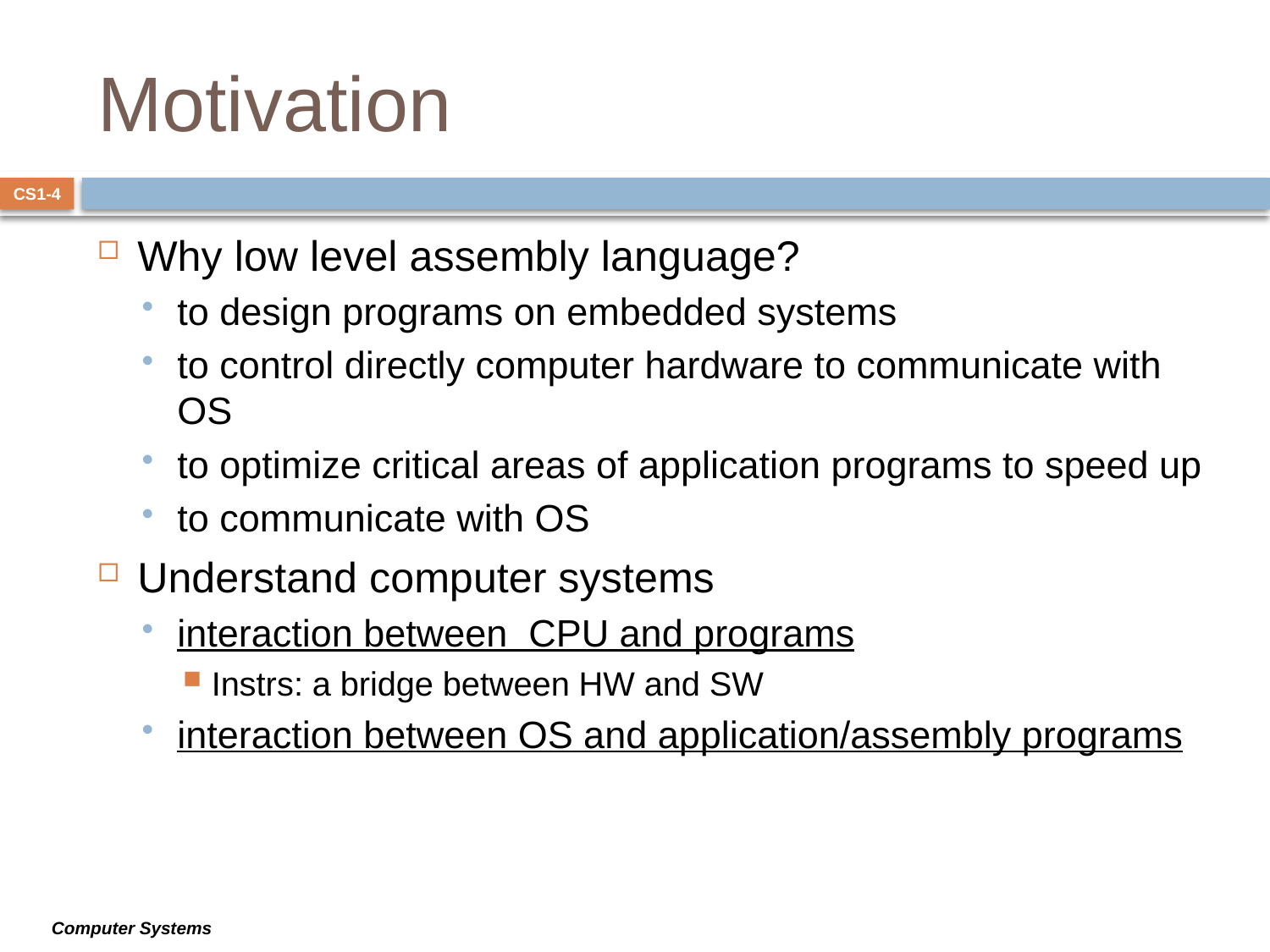

# Motivation
CS1-4
Why low level assembly language?
to design programs on embedded systems
to control directly computer hardware to communicate with OS
to optimize critical areas of application programs to speed up
to communicate with OS
Understand computer systems
interaction between  CPU and programs
Instrs: a bridge between HW and SW
interaction between OS and application/assembly programs